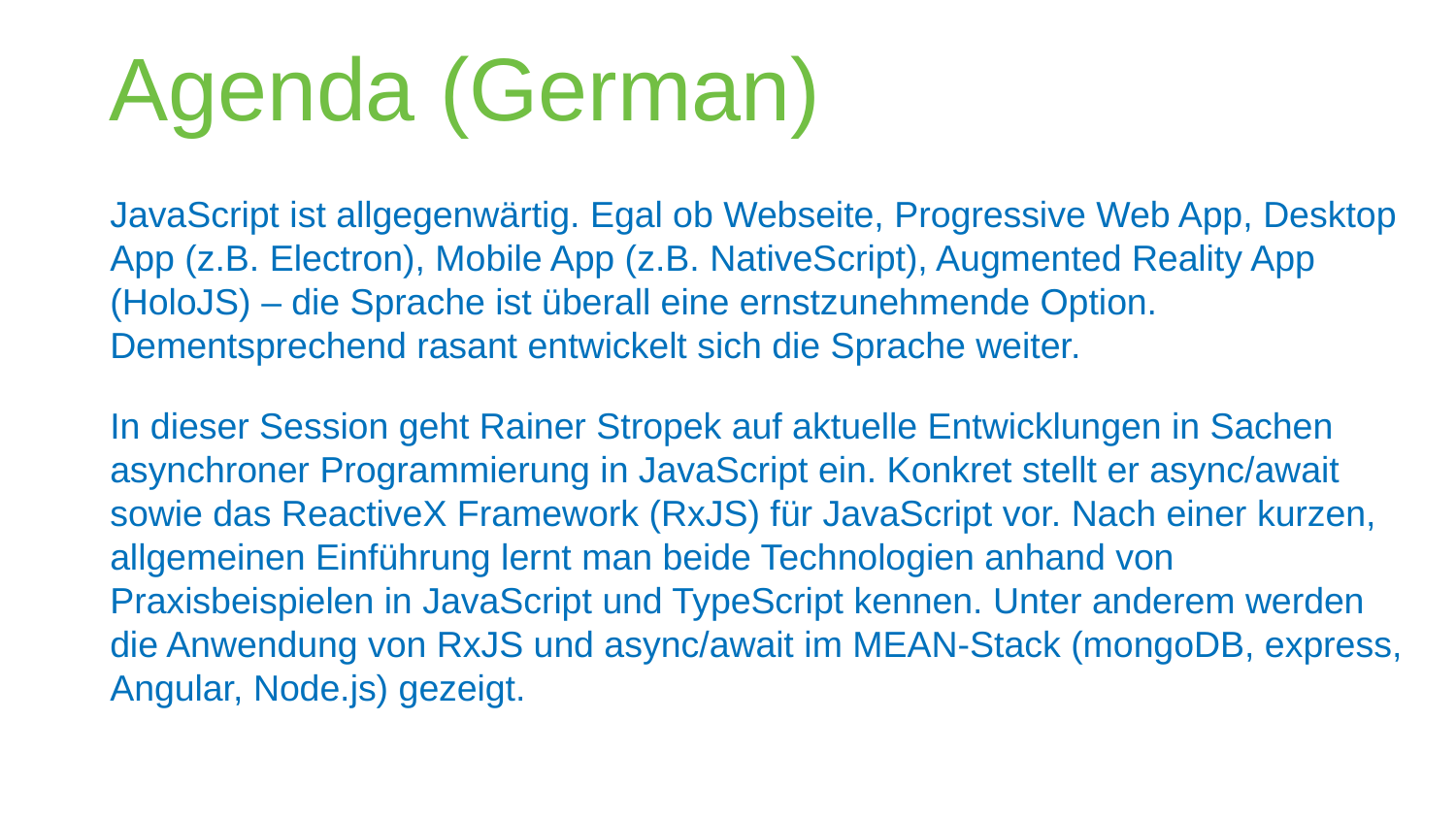

# Agenda (German)
JavaScript ist allgegenwärtig. Egal ob Webseite, Progressive Web App, Desktop App (z.B. Electron), Mobile App (z.B. NativeScript), Augmented Reality App (HoloJS) – die Sprache ist überall eine ernstzunehmende Option. Dementsprechend rasant entwickelt sich die Sprache weiter.
In dieser Session geht Rainer Stropek auf aktuelle Entwicklungen in Sachen asynchroner Programmierung in JavaScript ein. Konkret stellt er async/await sowie das ReactiveX Framework (RxJS) für JavaScript vor. Nach einer kurzen, allgemeinen Einführung lernt man beide Technologien anhand von Praxisbeispielen in JavaScript und TypeScript kennen. Unter anderem werden die Anwendung von RxJS und async/await im MEAN-Stack (mongoDB, express, Angular, Node.js) gezeigt.